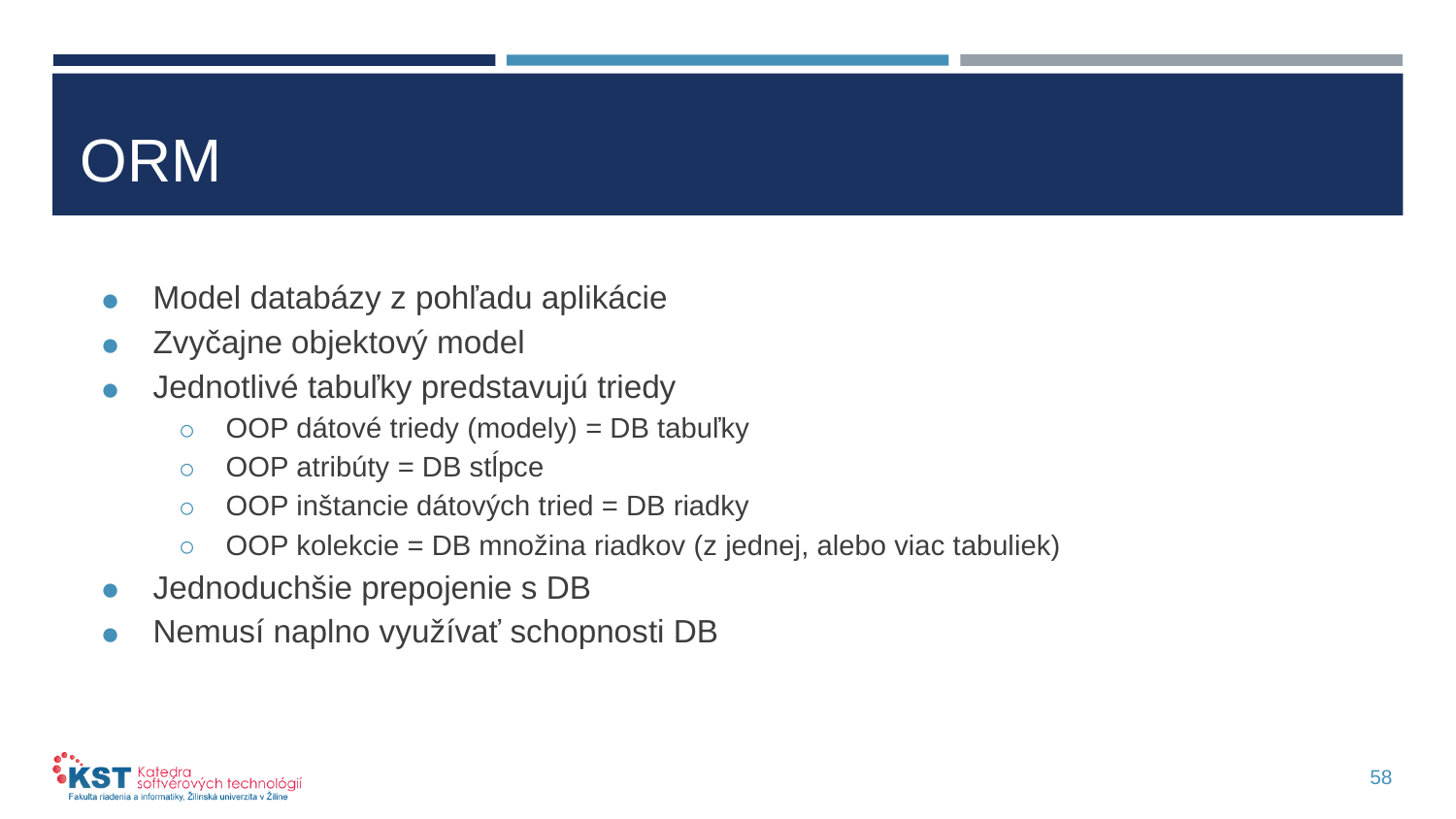

# ORM
Model databázy z pohľadu aplikácie
Zvyčajne objektový model
Jednotlivé tabuľky predstavujú triedy
OOP dátové triedy (modely) = DB tabuľky
OOP atribúty = DB stĺpce
OOP inštancie dátových tried = DB riadky
OOP kolekcie = DB množina riadkov (z jednej, alebo viac tabuliek)
Jednoduchšie prepojenie s DB
Nemusí naplno využívať schopnosti DB
58